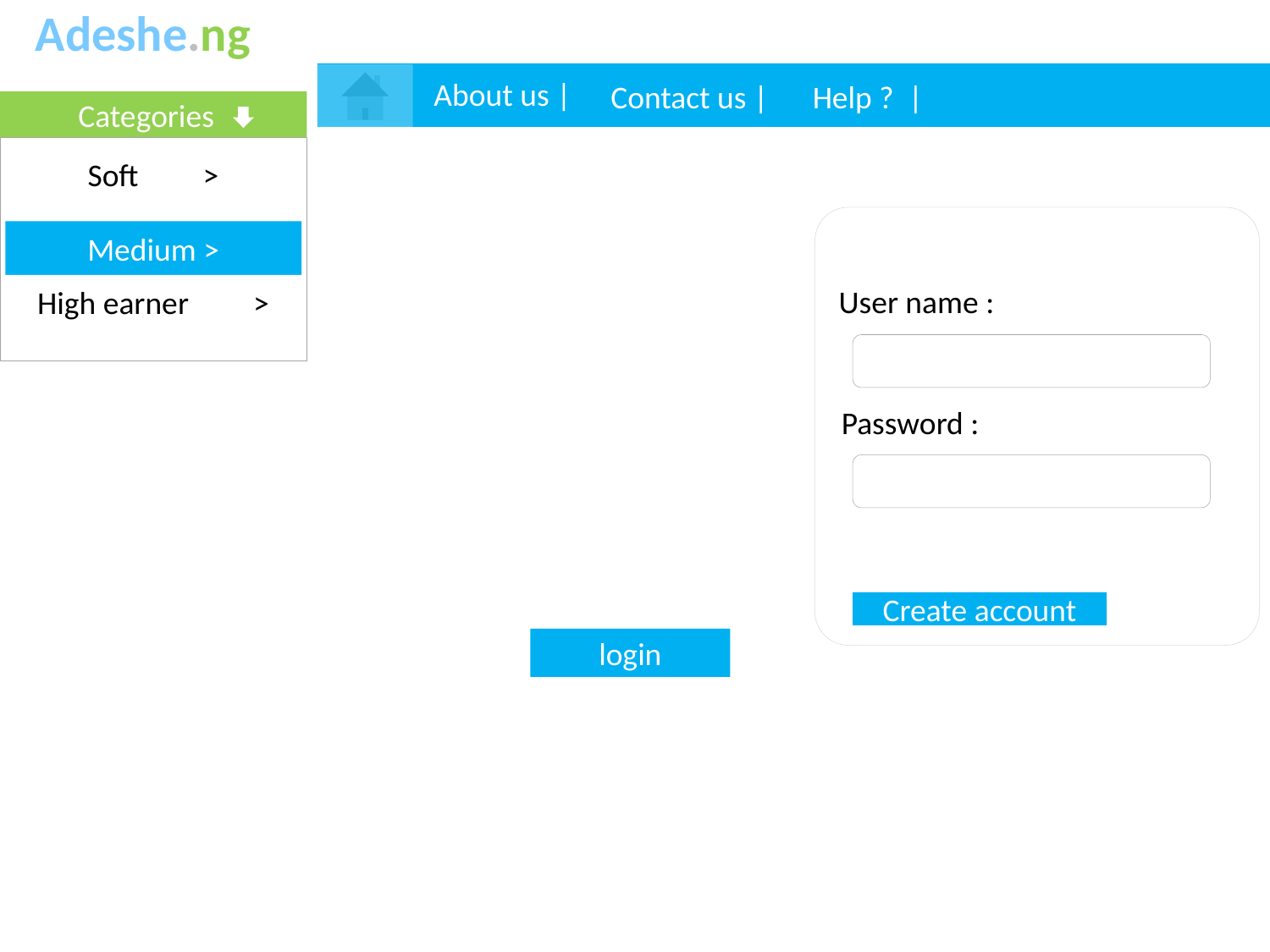

Adeshe.ng

About us |
Contact us |
Help ?  |
Categories

Soft         >

Medium >
High earner         >
User name :

Password :

Create account
login